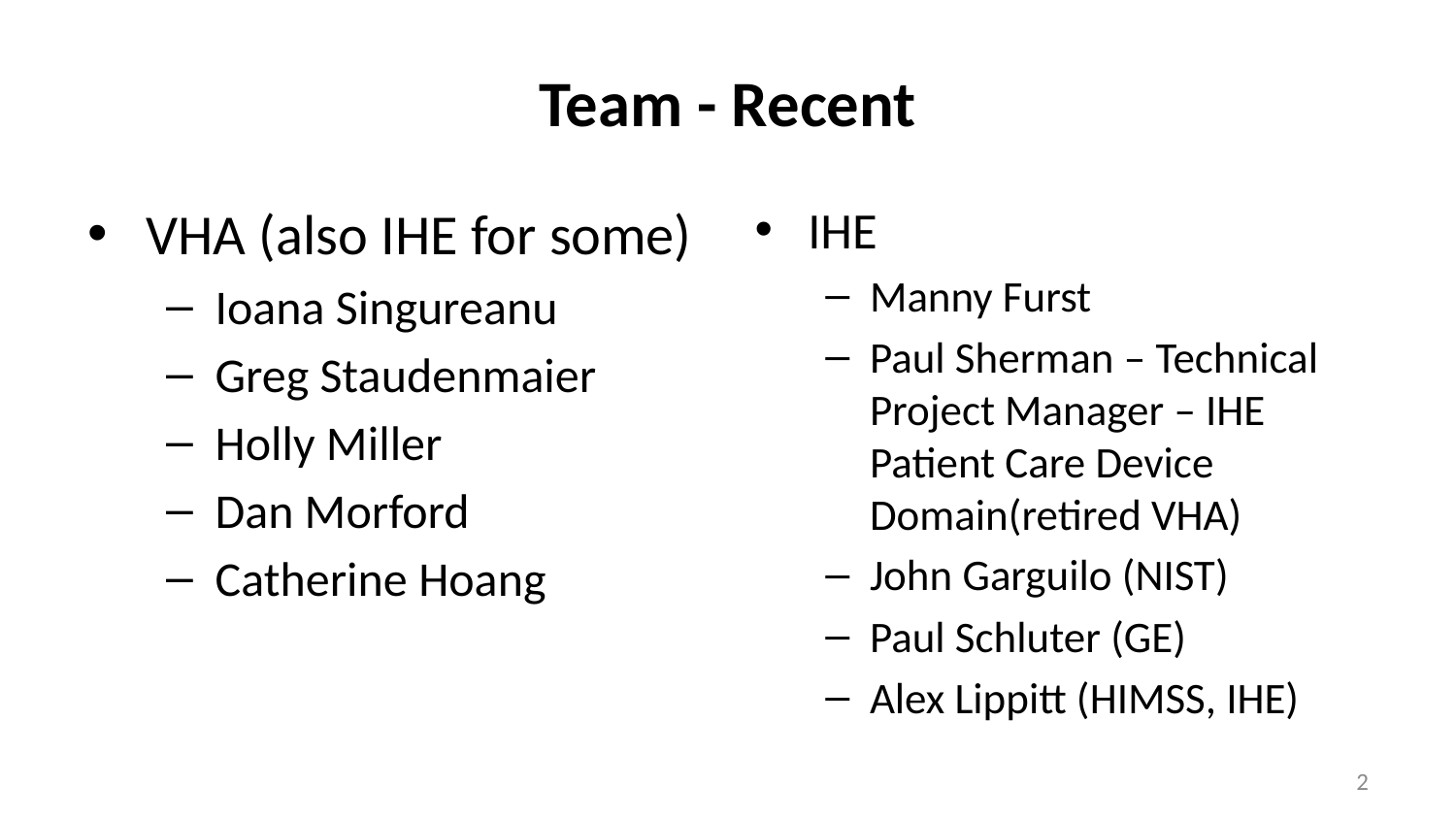

# Team - Recent
VHA (also IHE for some)
Ioana Singureanu
Greg Staudenmaier
Holly Miller
Dan Morford
Catherine Hoang
IHE
Manny Furst
Paul Sherman – Technical Project Manager – IHE Patient Care Device Domain(retired VHA)
John Garguilo (NIST)
Paul Schluter (GE)
Alex Lippitt (HIMSS, IHE)

2